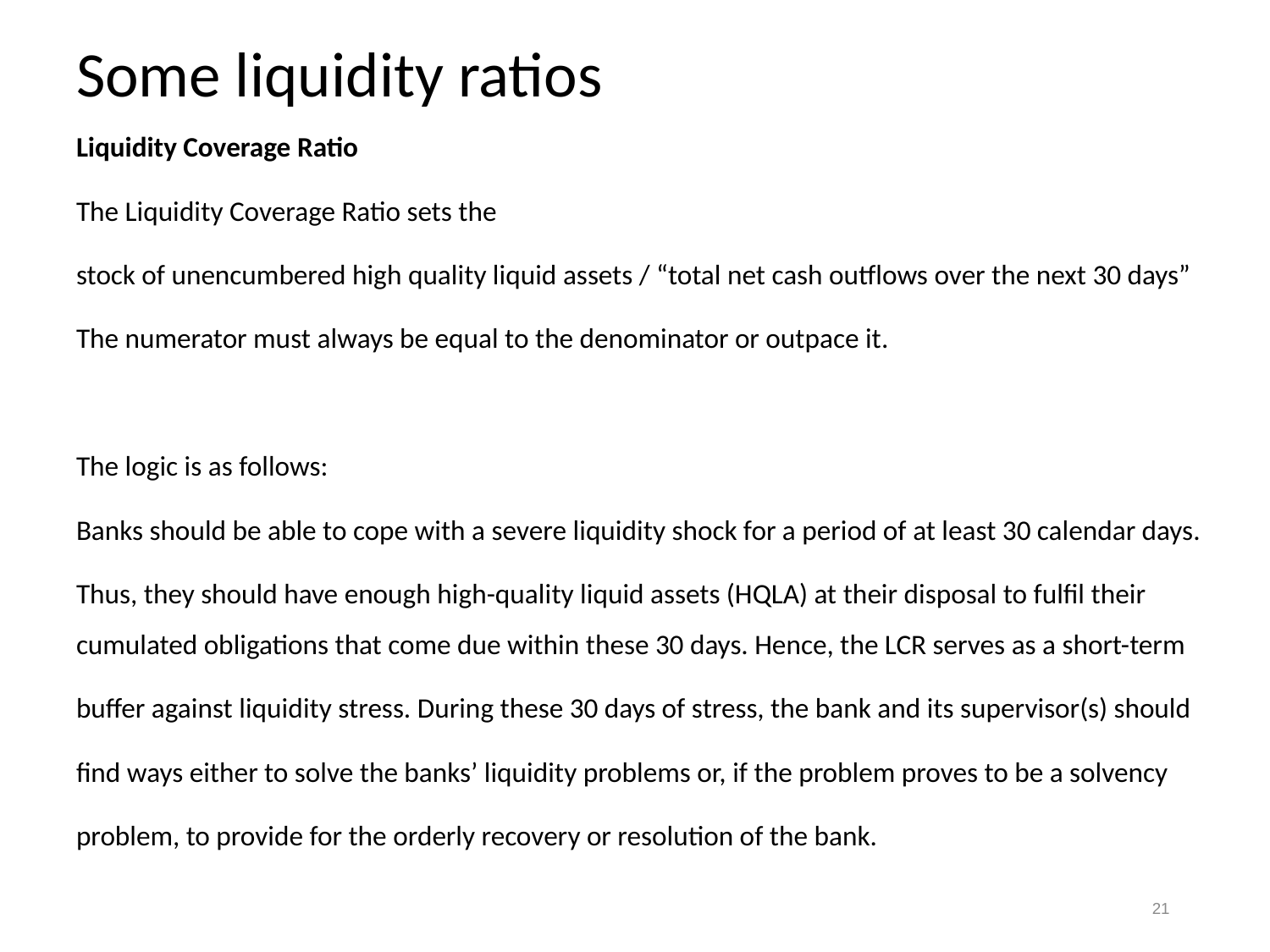

# Some liquidity ratios
Liquidity Coverage Ratio
The Liquidity Coverage Ratio sets the
stock of unencumbered high quality liquid assets / “total net cash outflows over the next 30 days”
The numerator must always be equal to the denominator or outpace it.

The logic is as follows:
Banks should be able to cope with a severe liquidity shock for a period of at least 30 calendar days.
Thus, they should have enough high-quality liquid assets (HQLA) at their disposal to fulfil their cumulated obligations that come due within these 30 days. Hence, the LCR serves as a short-term
buffer against liquidity stress. During these 30 days of stress, the bank and its supervisor(s) should
find ways either to solve the banks’ liquidity problems or, if the problem proves to be a solvency
problem, to provide for the orderly recovery or resolution of the bank.
21